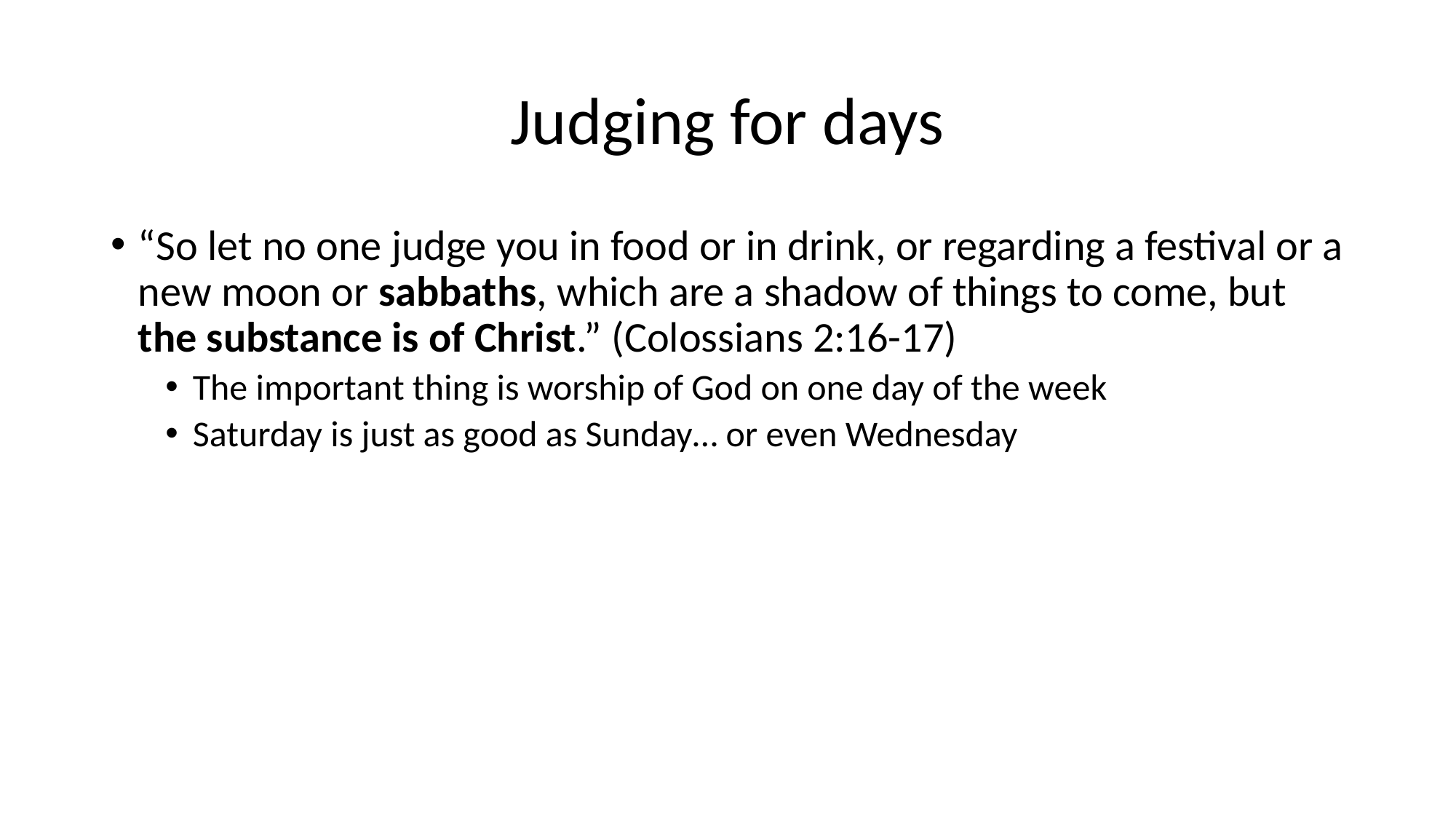

# Judging for days
“So let no one judge you in food or in drink, or regarding a festival or a new moon or sabbaths, which are a shadow of things to come, but the substance is of Christ.” (Colossians 2:16-17)
The important thing is worship of God on one day of the week
Saturday is just as good as Sunday… or even Wednesday